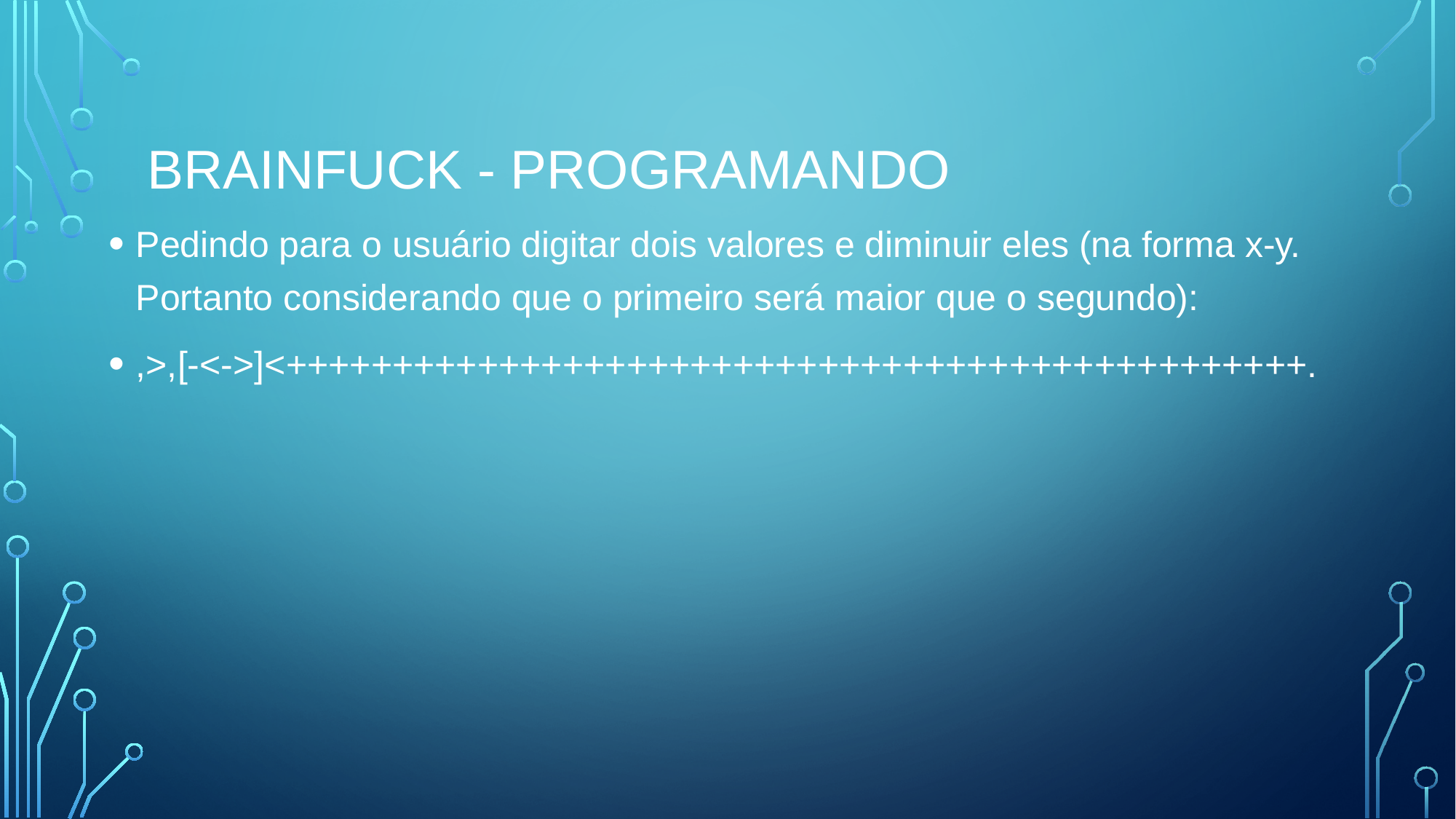

# Brainfuck - Programando
Pedindo para o usuário digitar dois valores e diminuir eles (na forma x-y. Portanto considerando que o primeiro será maior que o segundo):
,>,[-<->]<++++++++++++++++++++++++++++++++++++++++++++++++.